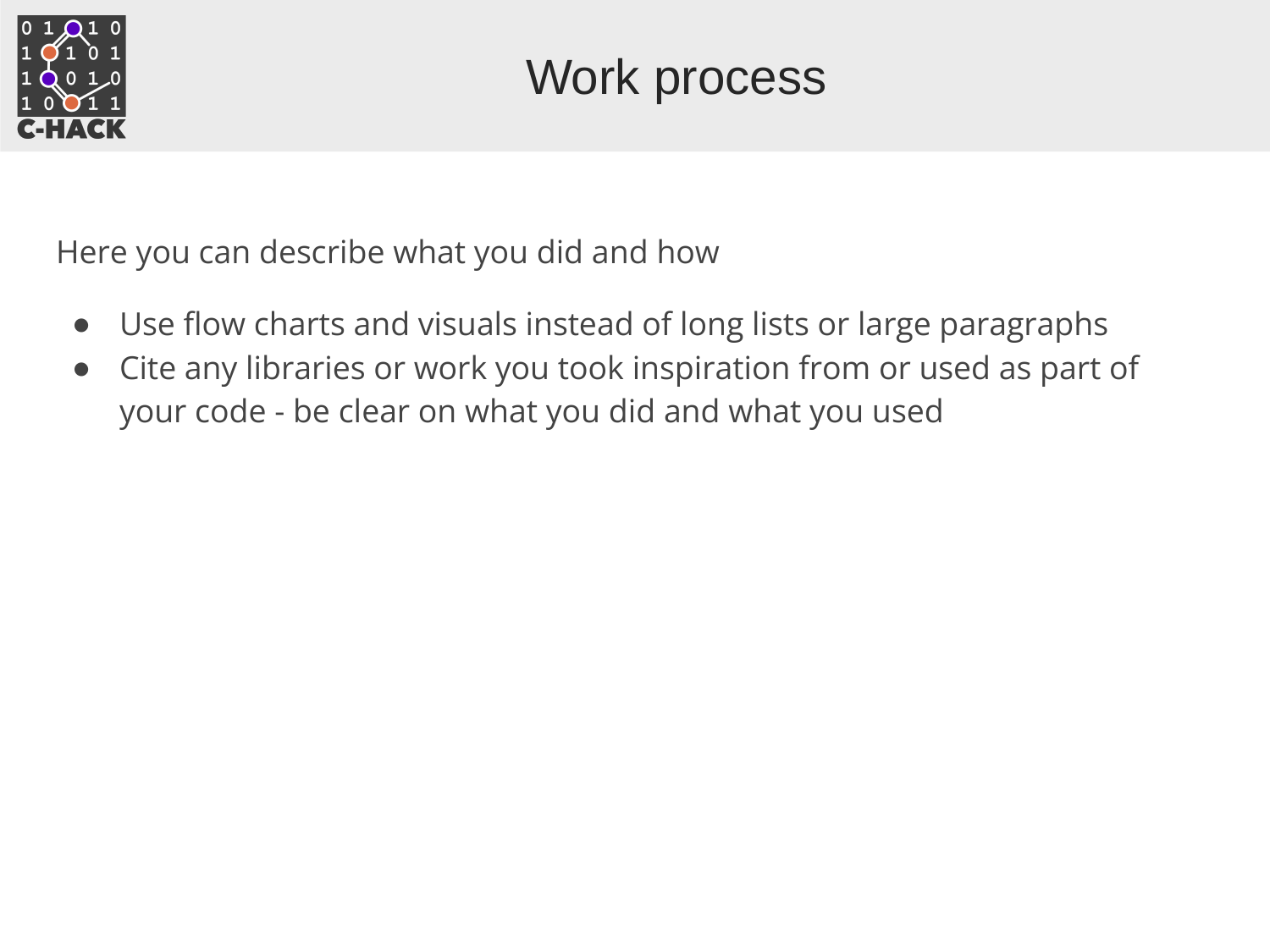

# Work process
Here you can describe what you did and how
Use flow charts and visuals instead of long lists or large paragraphs
Cite any libraries or work you took inspiration from or used as part of your code - be clear on what you did and what you used